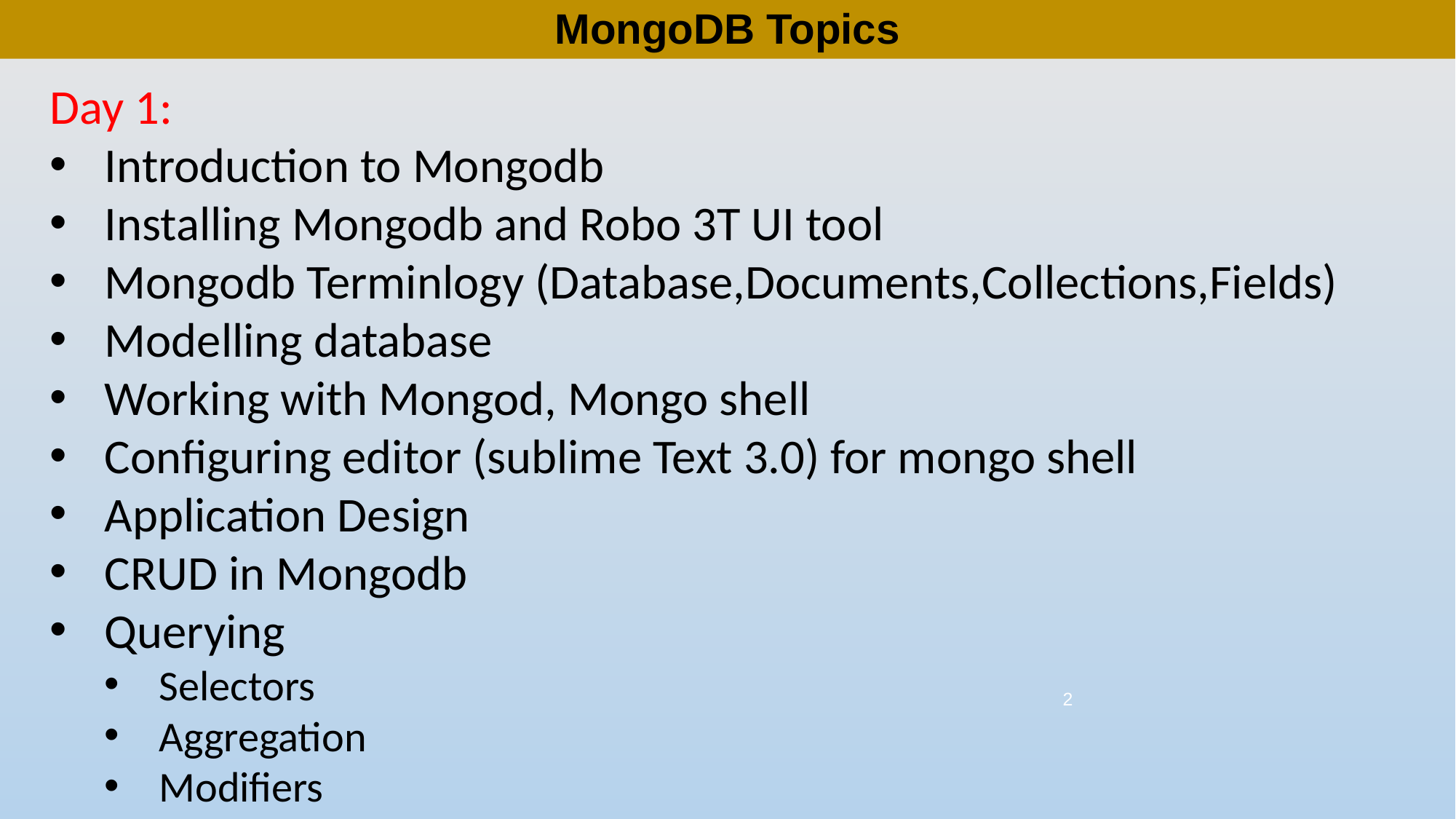

# MongoDB Topics
Day 1:
Introduction to Mongodb
Installing Mongodb and Robo 3T UI tool
Mongodb Terminlogy (Database,Documents,Collections,Fields)
Modelling database
Working with Mongod, Mongo shell
Configuring editor (sublime Text 3.0) for mongo shell
Application Design
CRUD in Mongodb
Querying
Selectors
Aggregation
Modifiers

2